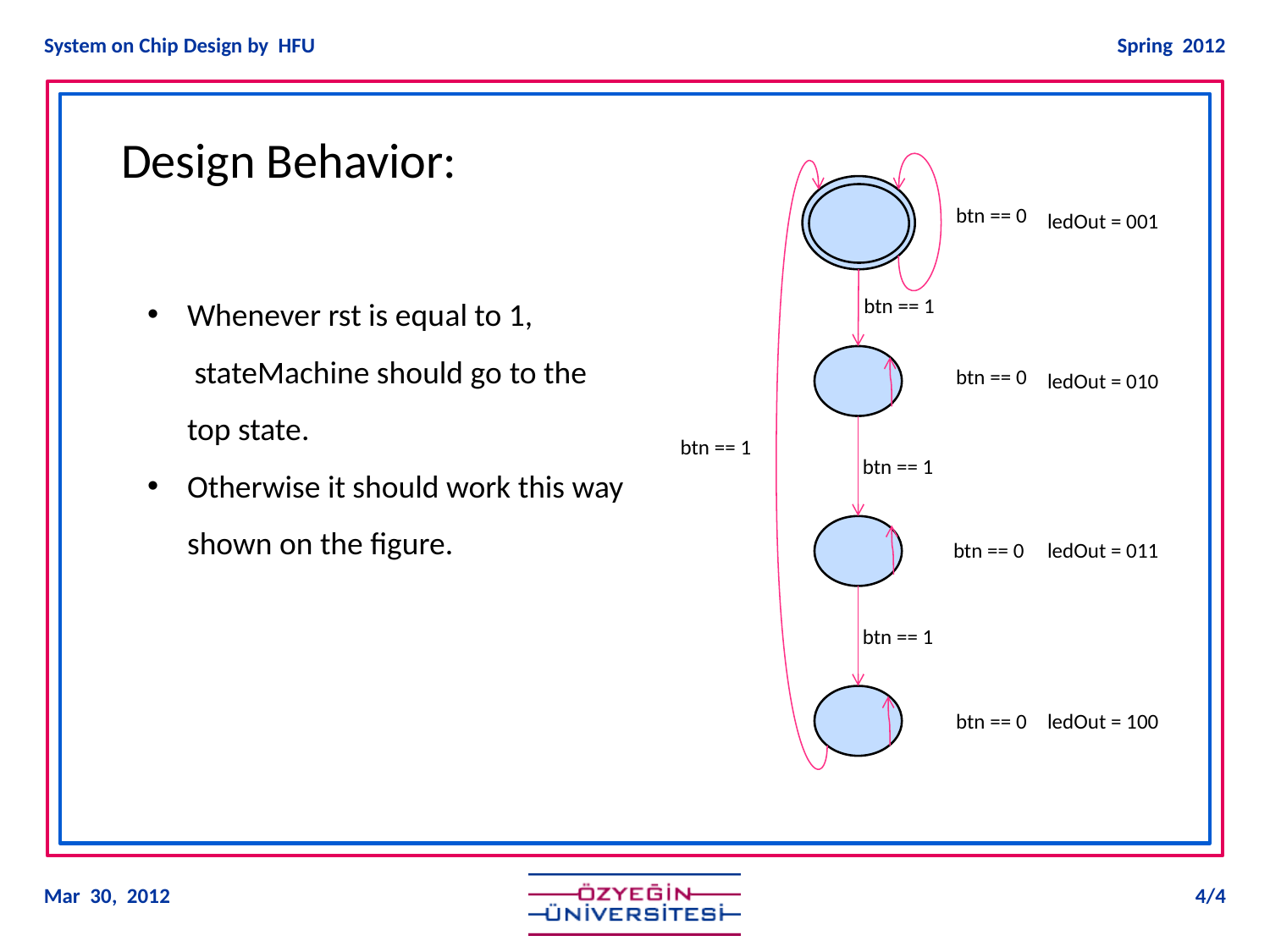

Design Behavior:

btn == 0
ledOut = 001
Whenever rst is equal to 1,
 stateMachine should go to the top state.
Otherwise it should work this way shown on the figure.

btn == 1

btn == 0
ledOut = 010
btn == 1
btn == 1

ledOut = 011
btn == 0
btn == 1

ledOut = 100
btn == 0